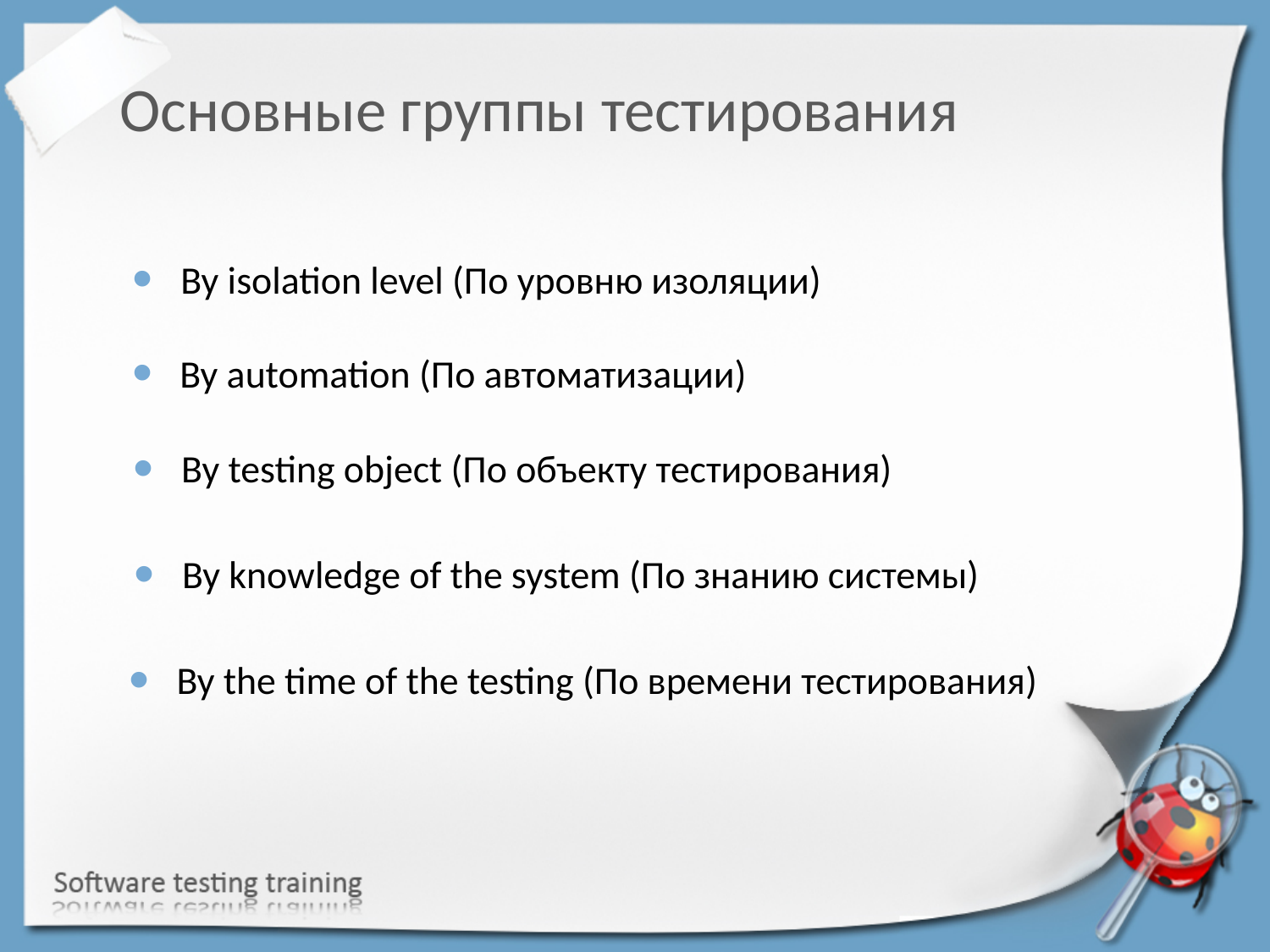

Основные группы тестирования
By isolation level (По уровню изоляции)
By automation (По автоматизации)
By testing object (По объекту тестирования)
By knowledge of the system (По знанию системы)
By the time of the testing (По времени тестирования)